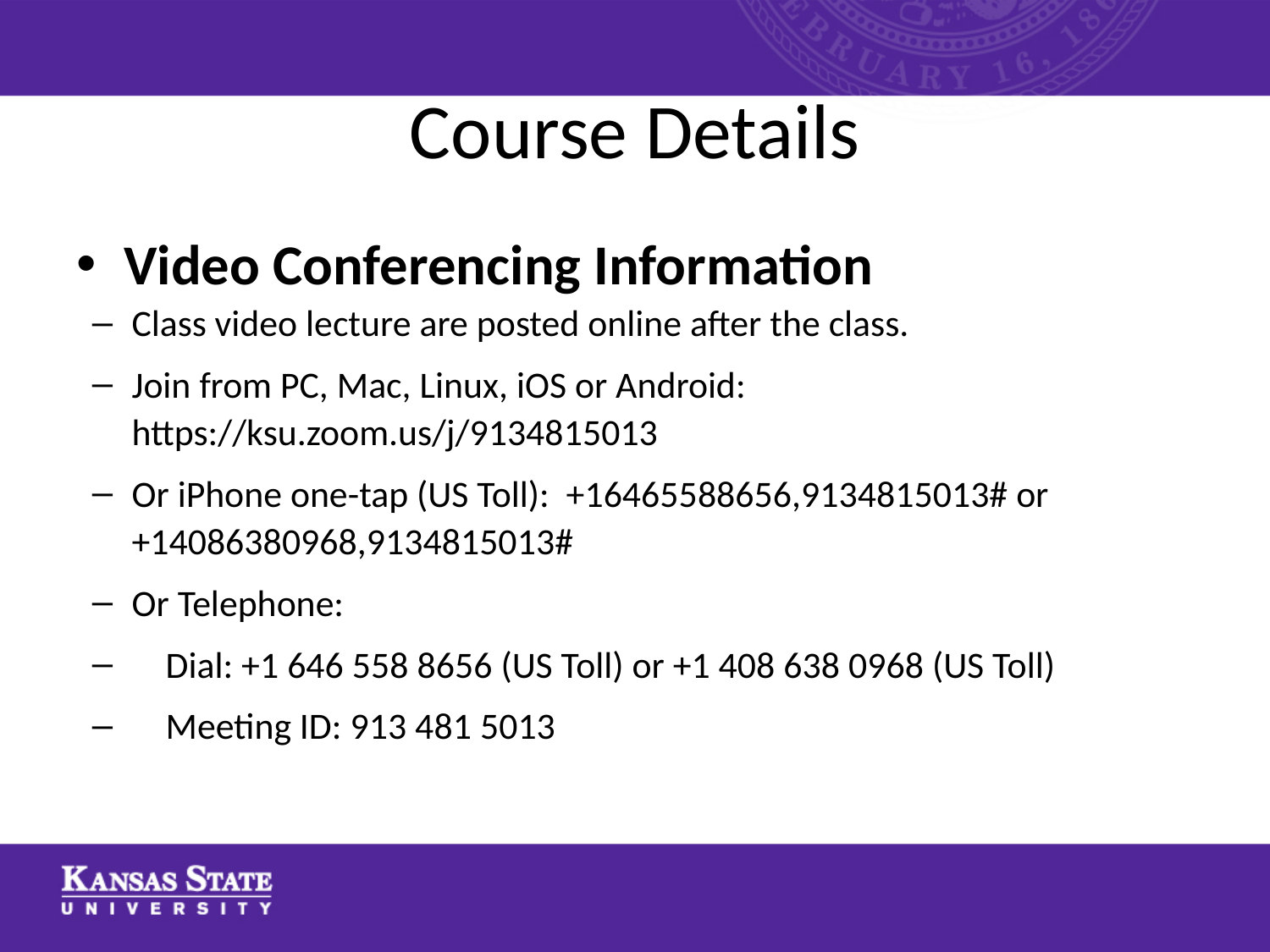

# Course Details
Video Conferencing Information
Class video lecture are posted online after the class.
Join from PC, Mac, Linux, iOS or Android: https://ksu.zoom.us/j/9134815013
Or iPhone one-tap (US Toll):  +16465588656,9134815013# or +14086380968,9134815013#
Or Telephone:
    Dial: +1 646 558 8656 (US Toll) or +1 408 638 0968 (US Toll)
    Meeting ID: 913 481 5013